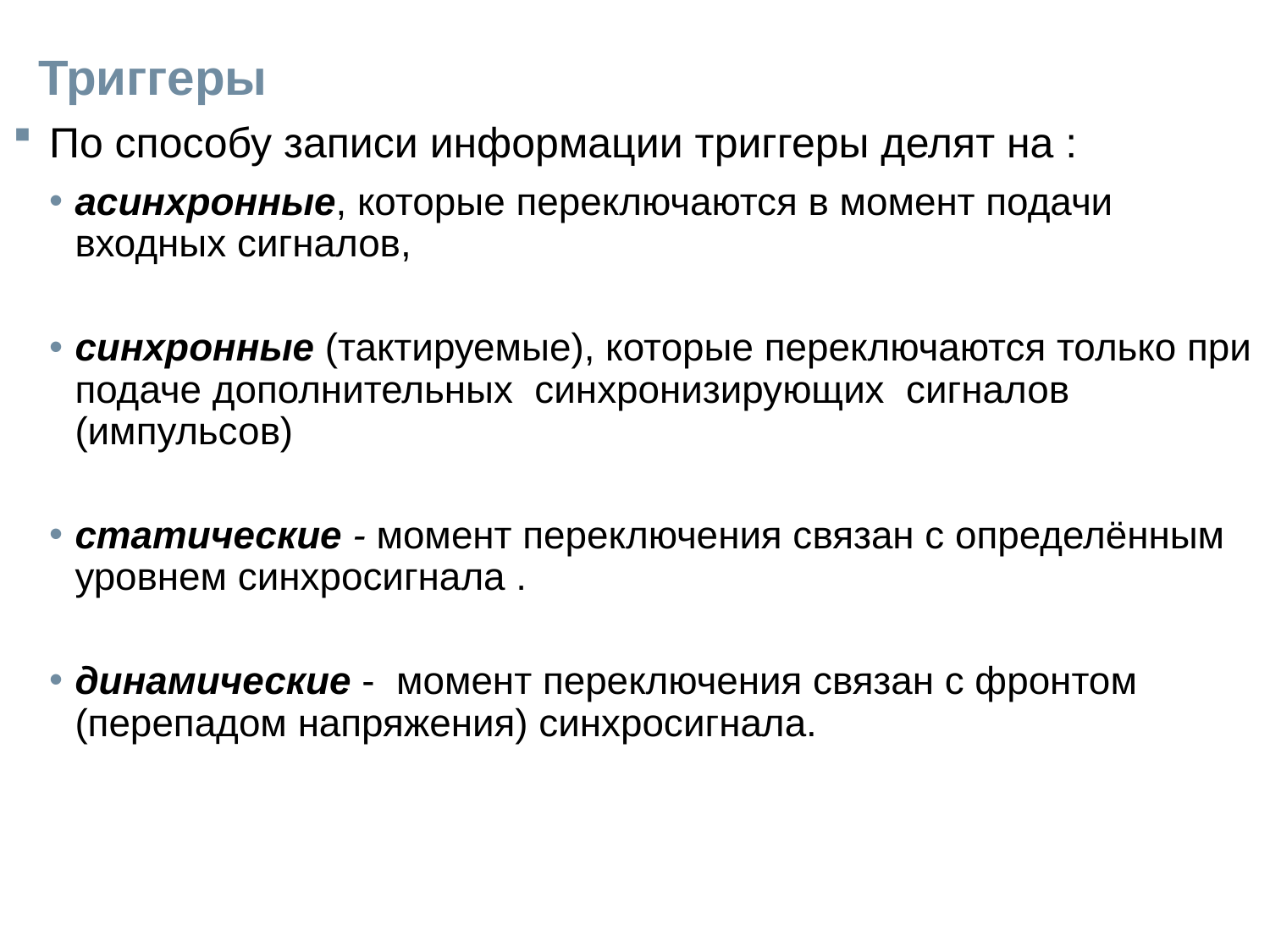

# Триггеры
По способу записи информации триггеры делят на :
асинхронные, которые переключаются в момент подачи входных сигналов,

синхронные (тактируемые), которые переключаются только при подаче дополнительных  синхронизирующих  сигналов (импульсов)

статические - момент переключения связан с определённым уровнем синхросигнала .

динамические -  момент переключения связан с фронтом (перепадом напряжения) синхросигнала.